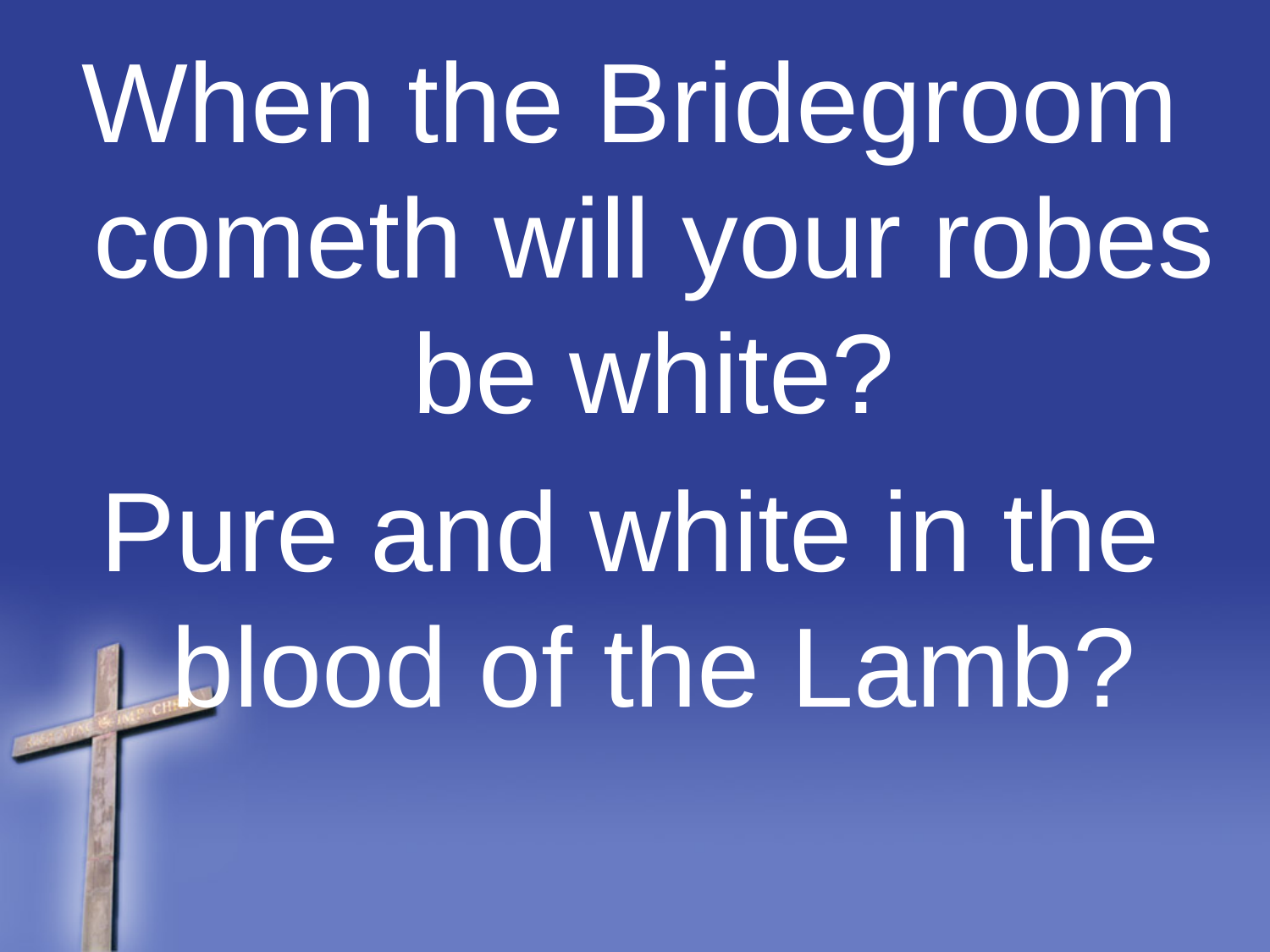

When the Bridegroom cometh will your robes be white?
Pure and white in the blood of the Lamb?